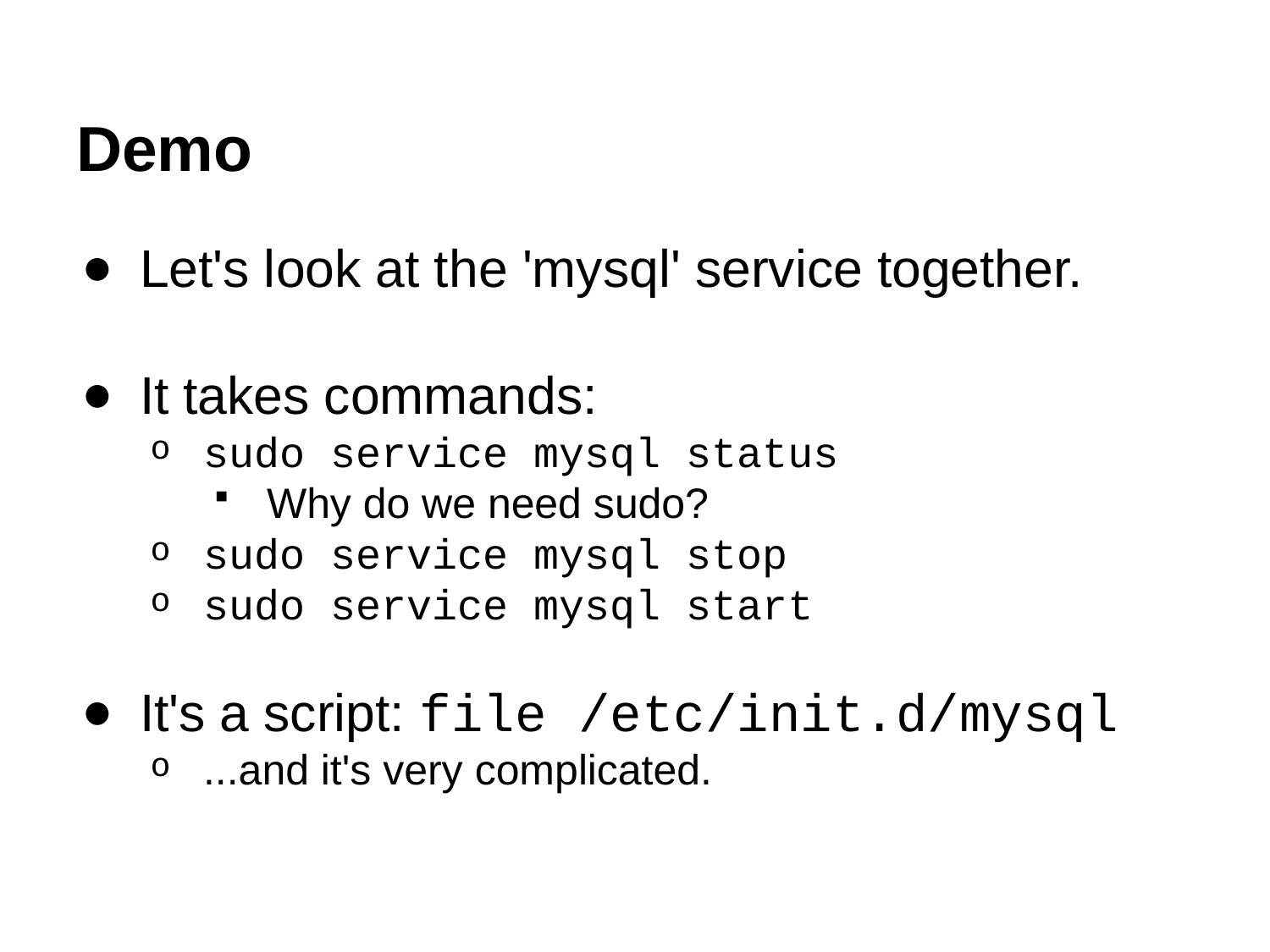

# Demo
Let's look at the 'mysql' service together.
It takes commands:
sudo service mysql status
Why do we need sudo?
sudo service mysql stop
sudo service mysql start
It's a script: file /etc/init.d/mysql
...and it's very complicated.